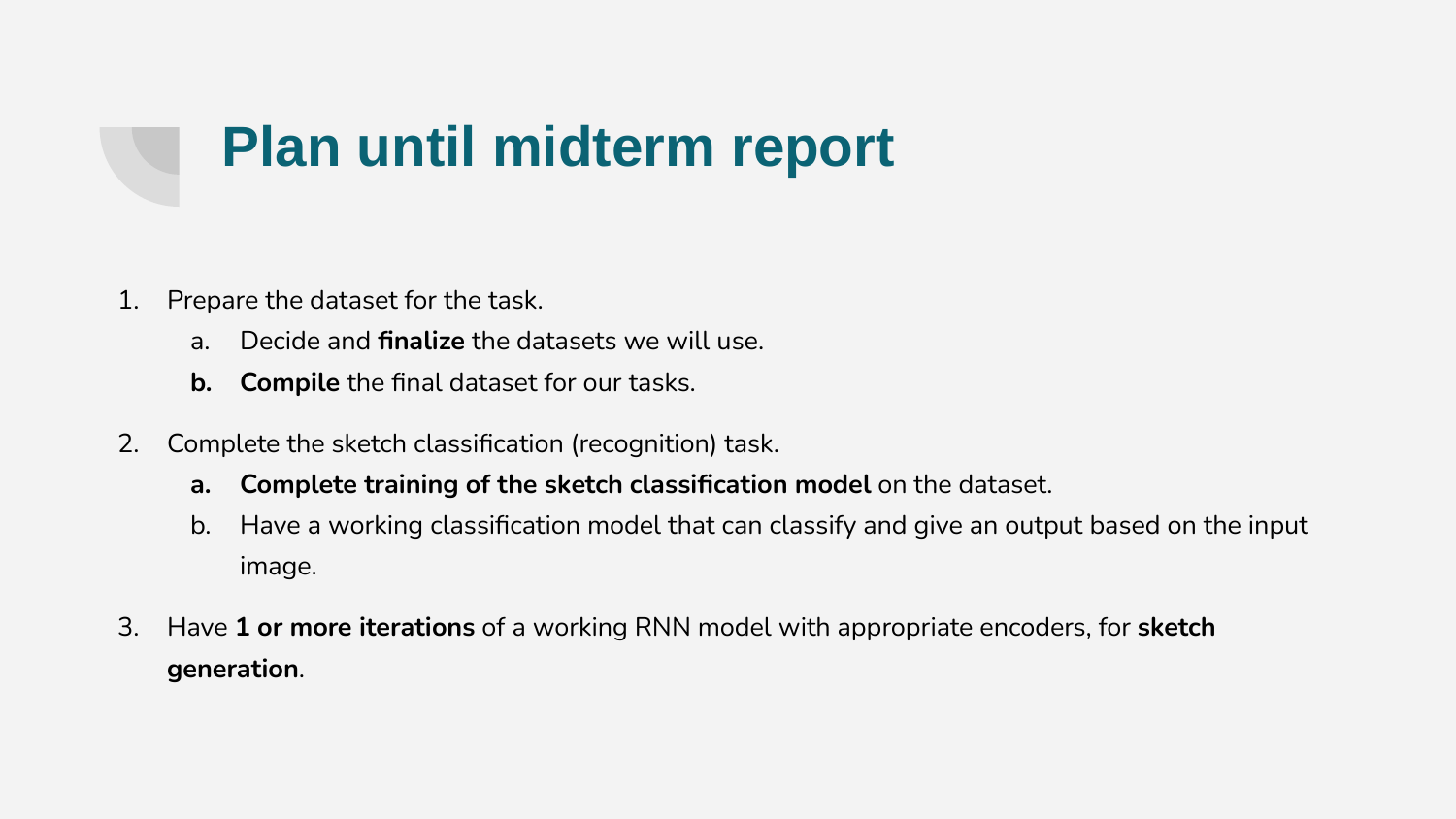

# Plan until midterm report
Prepare the dataset for the task.
Decide and finalize the datasets we will use.
Compile the final dataset for our tasks.
Complete the sketch classification (recognition) task.
Complete training of the sketch classification model on the dataset.
Have a working classification model that can classify and give an output based on the input image.
Have 1 or more iterations of a working RNN model with appropriate encoders, for sketch generation.